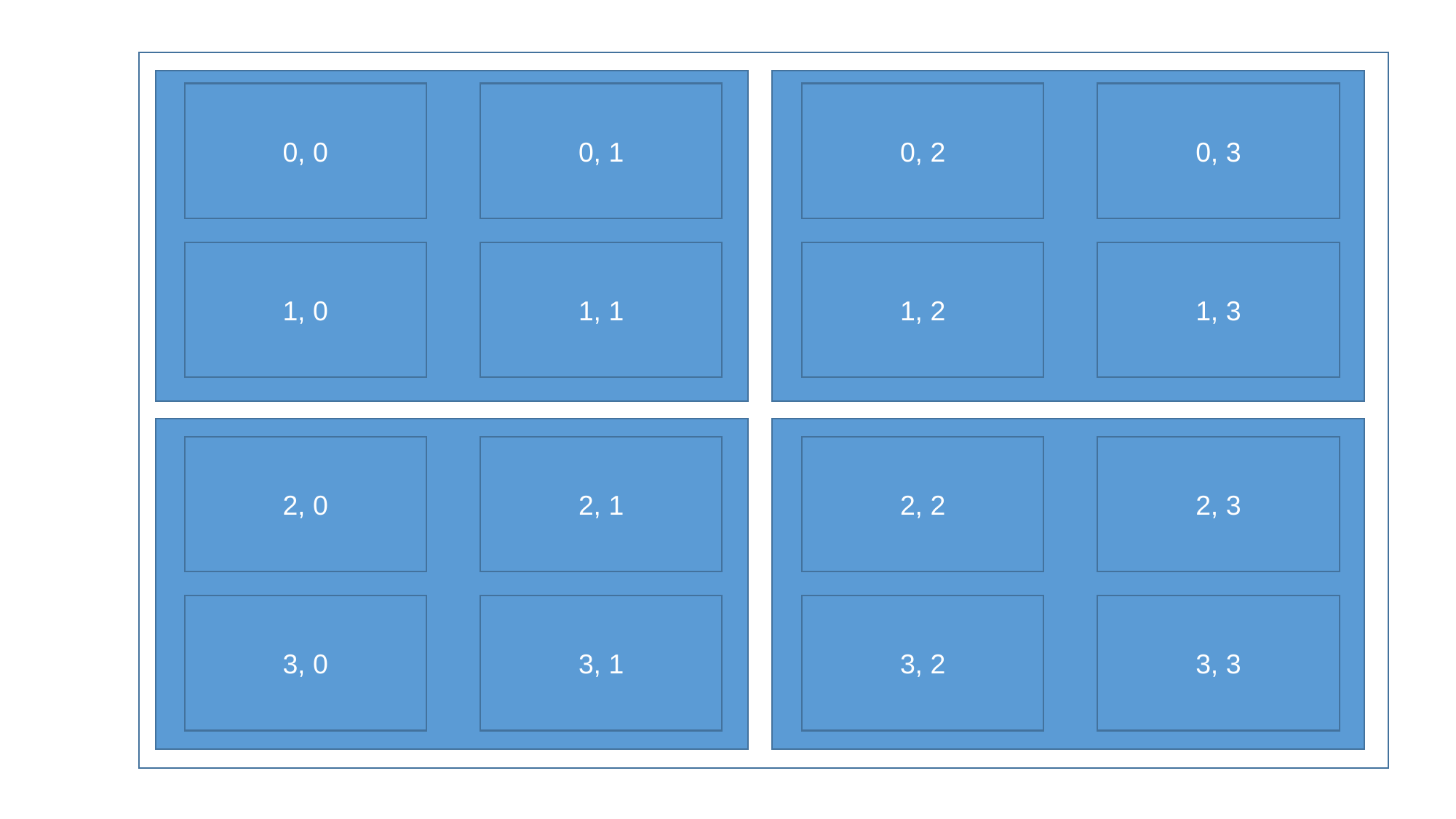

0, 0
0, 1
0, 2
0, 3
1, 0
1, 1
1, 2
1, 3

2, 0
2, 1
2, 2
2, 3
3, 0
3, 1
3, 2
3, 3